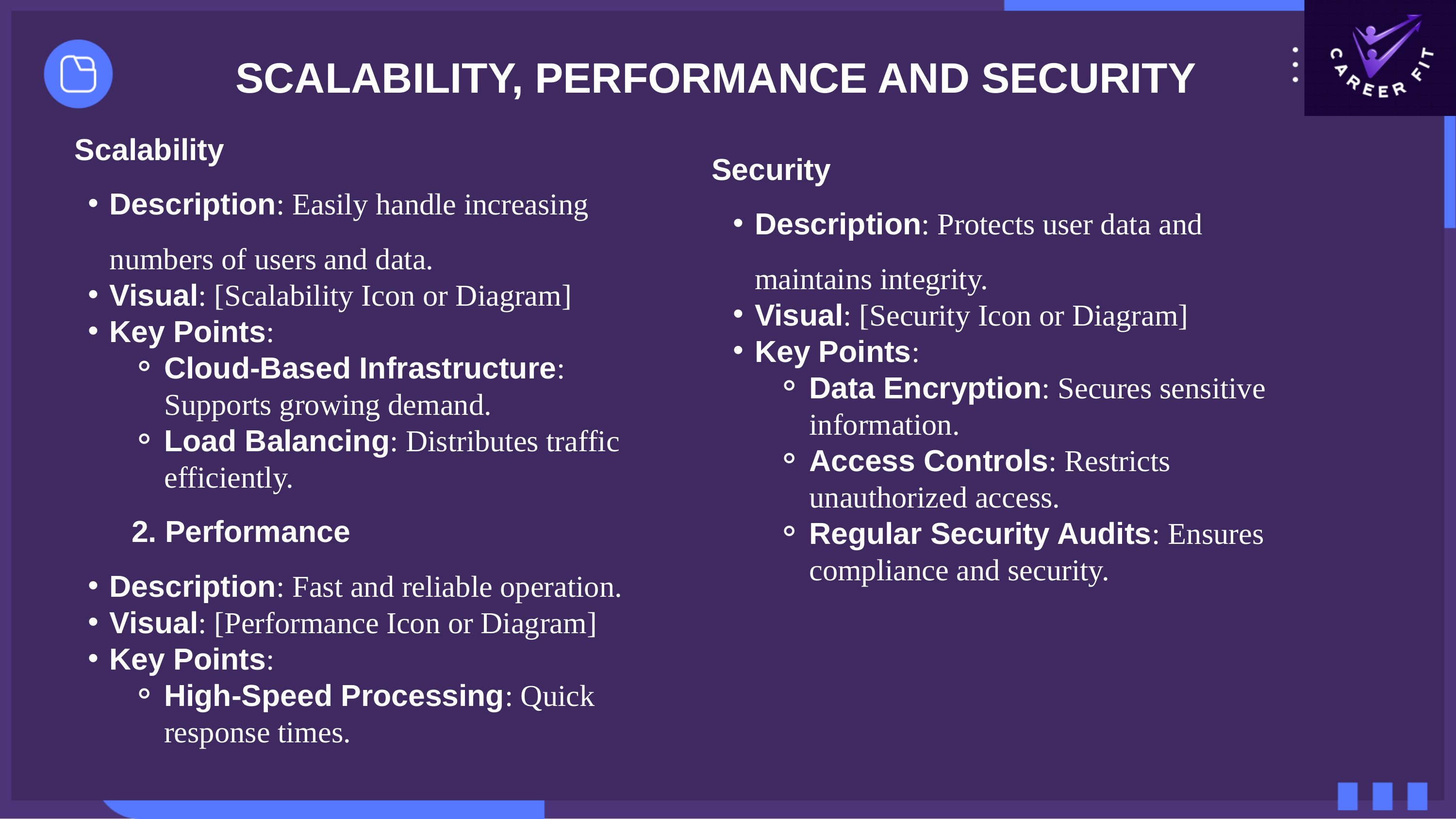

SCALABILITY, PERFORMANCE AND SECURITY
 Scalability
Description: Easily handle increasing numbers of users and data.
Visual: [Scalability Icon or Diagram]
Key Points:
Cloud-Based Infrastructure: Supports growing demand.
Load Balancing: Distributes traffic efficiently.
2. Performance
Description: Fast and reliable operation.
Visual: [Performance Icon or Diagram]
Key Points:
High-Speed Processing: Quick response times.
Security
Description: Protects user data and maintains integrity.
Visual: [Security Icon or Diagram]
Key Points:
Data Encryption: Secures sensitive information.
Access Controls: Restricts unauthorized access.
Regular Security Audits: Ensures compliance and security.